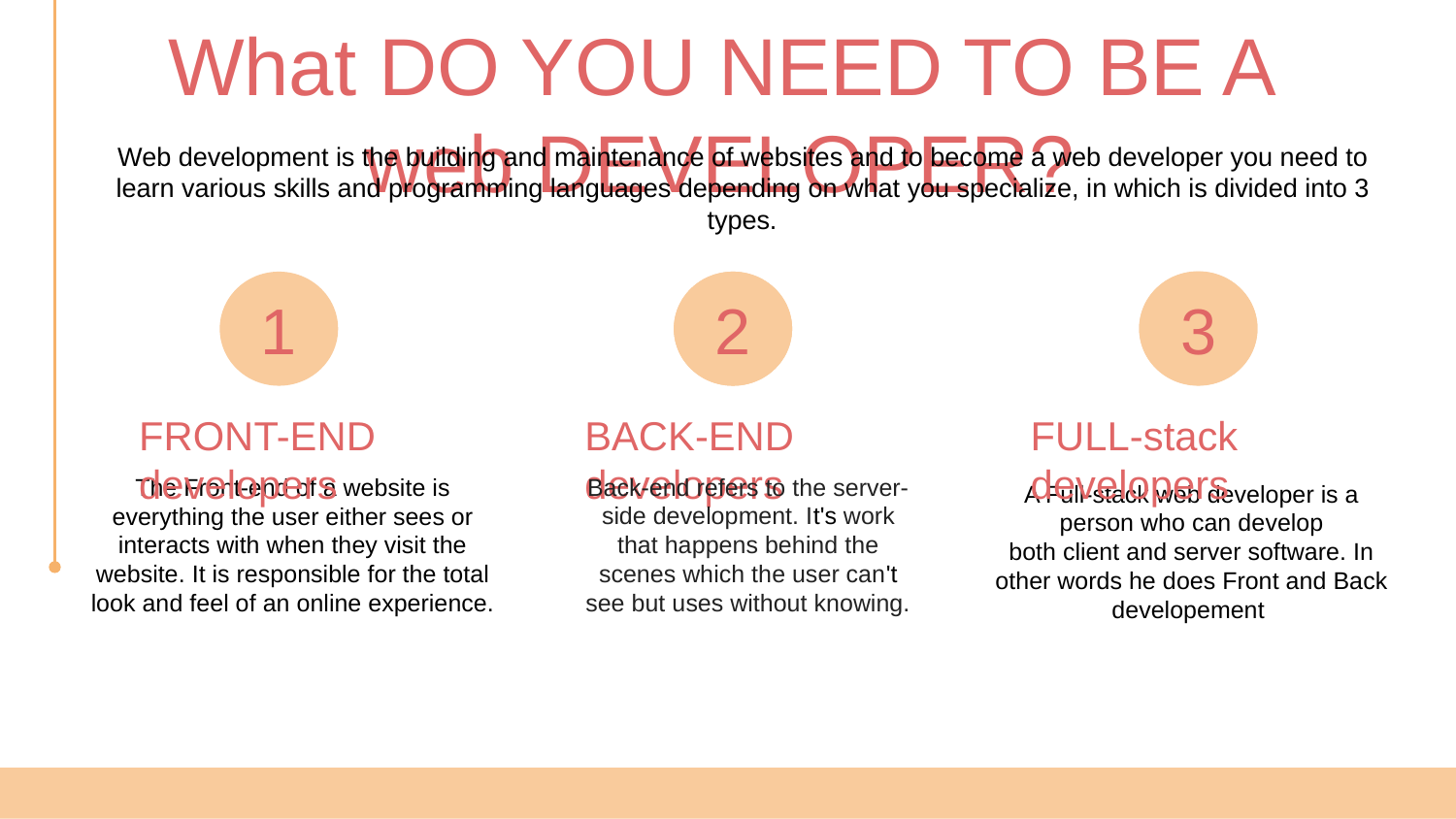

# What DO YOU NEED TO BE A web DEVELOPER?
Web development is the building and maintenance of websites and to become a web developer you need to learn various skills and programming languages depending on what you specialize, in which is divided into 3 types.
3
1

2

FRONT-END developers
BACK-END developers
FULL-stack developers
The Front-end of a website is everything the user either sees or interacts with when they visit the website. It is responsible for the total look and feel of an online experience.
Back-end refers to the server-side development. It's work that happens behind the scenes which the user can't see but uses without knowing.
A Full-stack web developer is a person who can develop both client and server software. In other words he does Front and Back developement